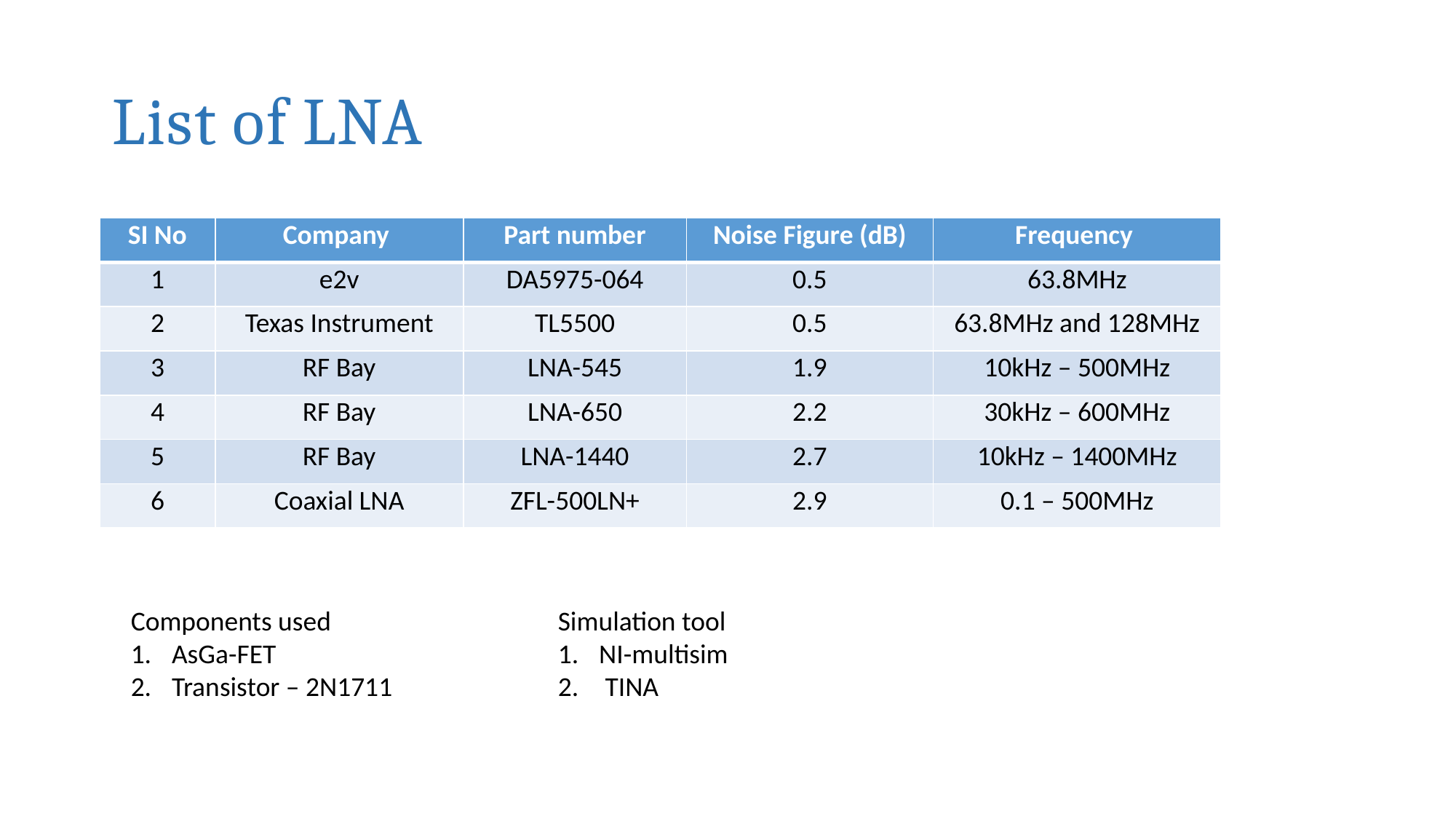

# List of LNA
| SI No | Company | Part number | Noise Figure (dB) | Frequency |
| --- | --- | --- | --- | --- |
| 1 | e2v | DA5975-064 | 0.5 | 63.8MHz |
| 2 | Texas Instrument | TL5500 | 0.5 | 63.8MHz and 128MHz |
| 3 | RF Bay | LNA-545 | 1.9 | 10kHz – 500MHz |
| 4 | RF Bay | LNA-650 | 2.2 | 30kHz – 600MHz |
| 5 | RF Bay | LNA-1440 | 2.7 | 10kHz – 1400MHz |
| 6 | Coaxial LNA | ZFL-500LN+ | 2.9 | 0.1 – 500MHz |
Components used
AsGa-FET
Transistor – 2N1711
Simulation tool
NI-multisim
 TINA